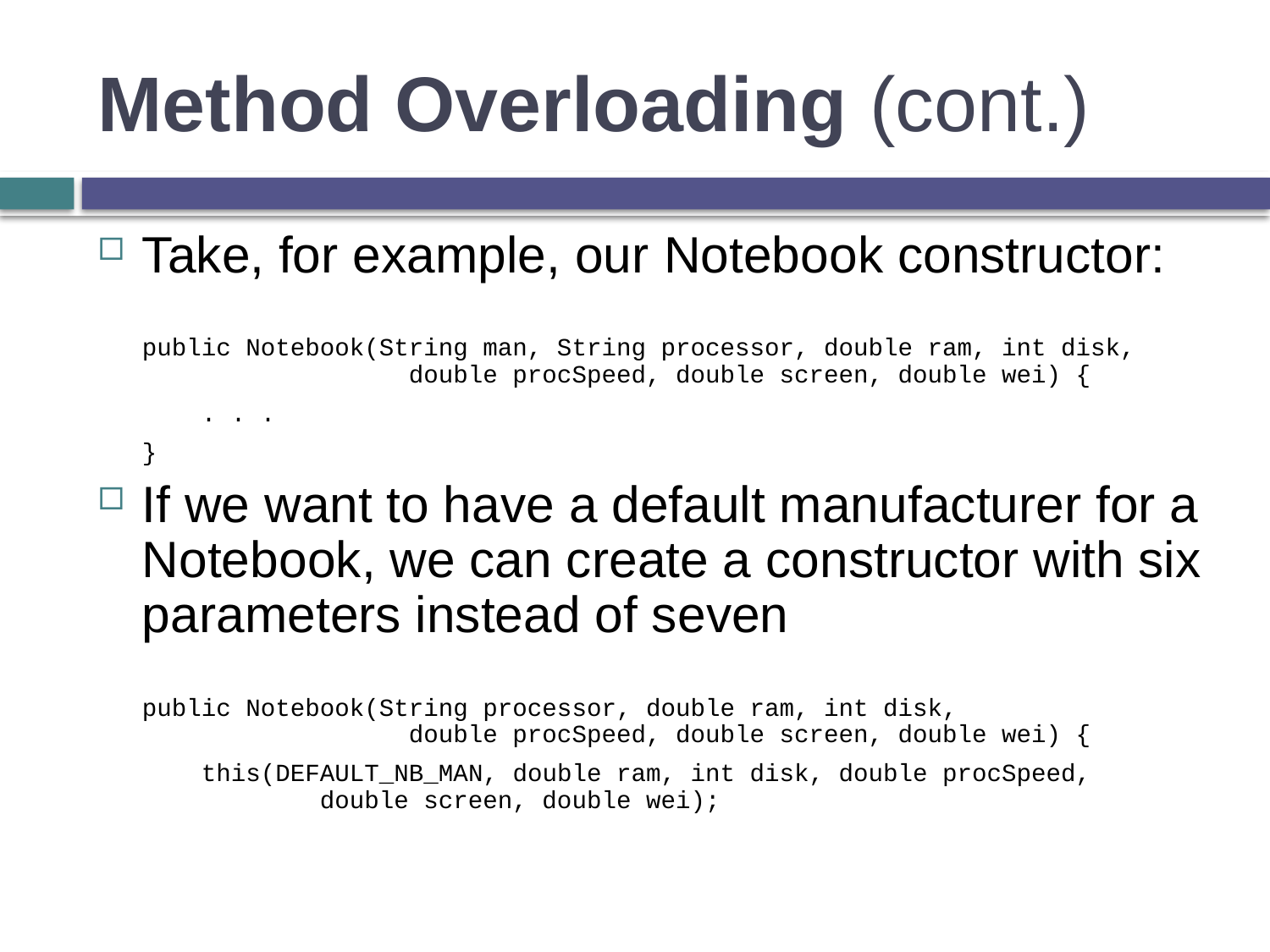

# Method Overloading (cont.)
Take, for example, our Notebook constructor:

   public Notebook(String man, String processor, double ram, int disk,
                  double procSpeed, double screen, double wei) {
       . . .
   }
If we want to have a default manufacturer for a Notebook, we can create a constructor with six parameters instead of seven

   public Notebook(String processor, double ram, int disk,
                  double procSpeed, double screen, double wei) {
       this(DEFAULT_NB_MAN, double ram, int disk, double procSpeed,
            double screen, double wei);